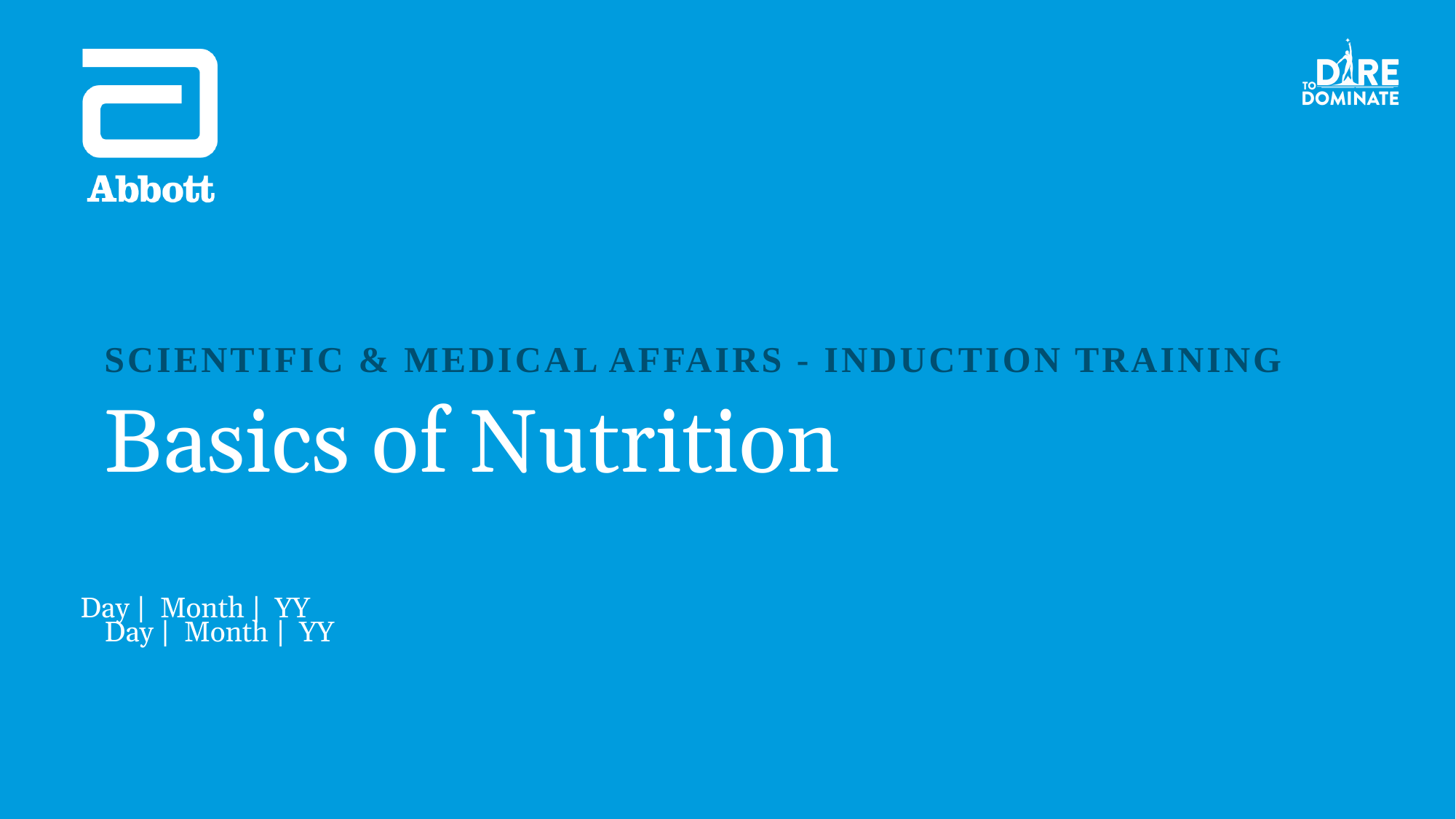

SCIENTIFIC & MEDICAL AFFAIRS - Induction training
# Basics of Nutrition
Day |  Month |  YY

Day |  Month |  YY